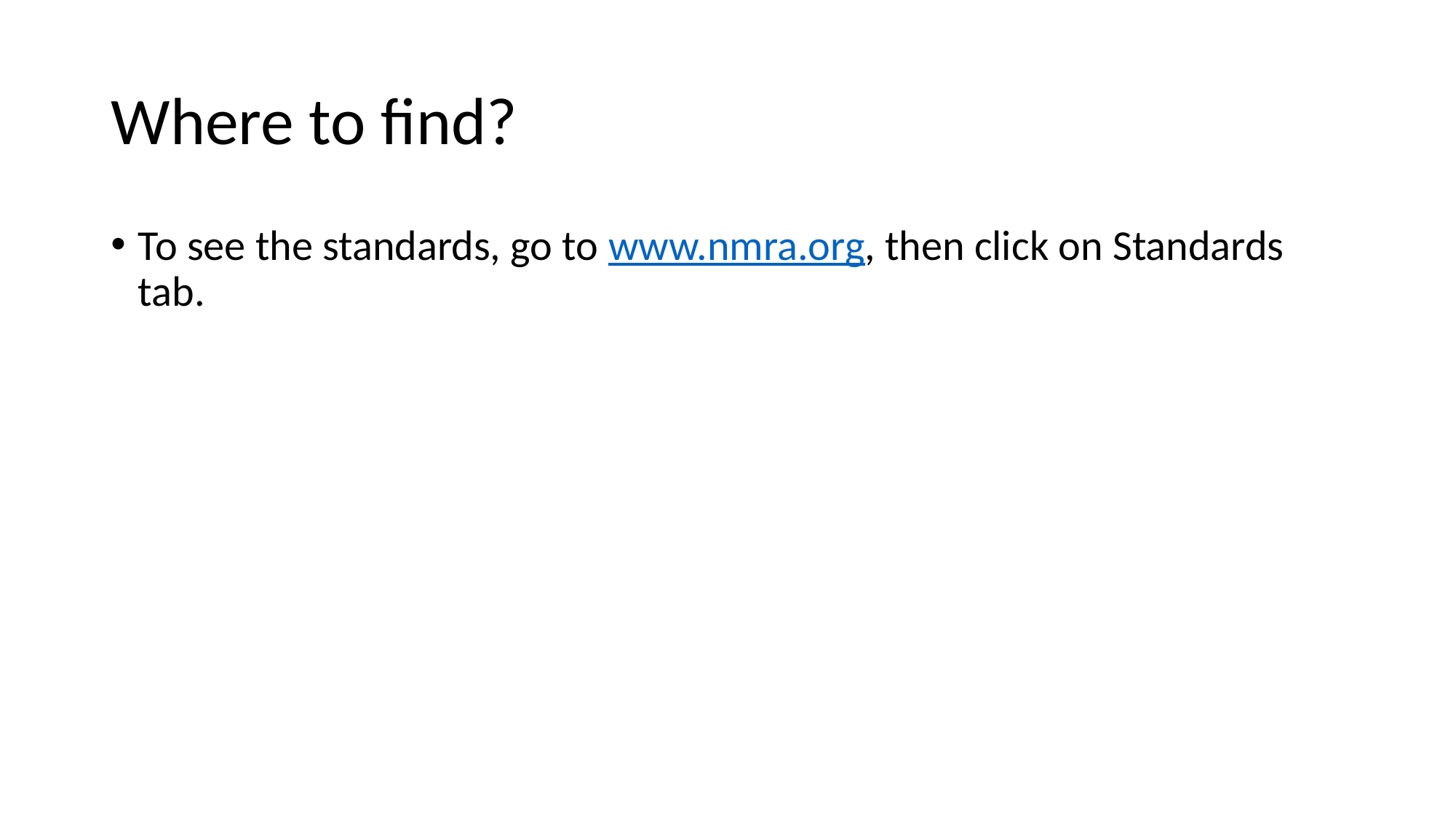

# Where to find?
To see the standards, go to www.nmra.org, then click on Standards tab.